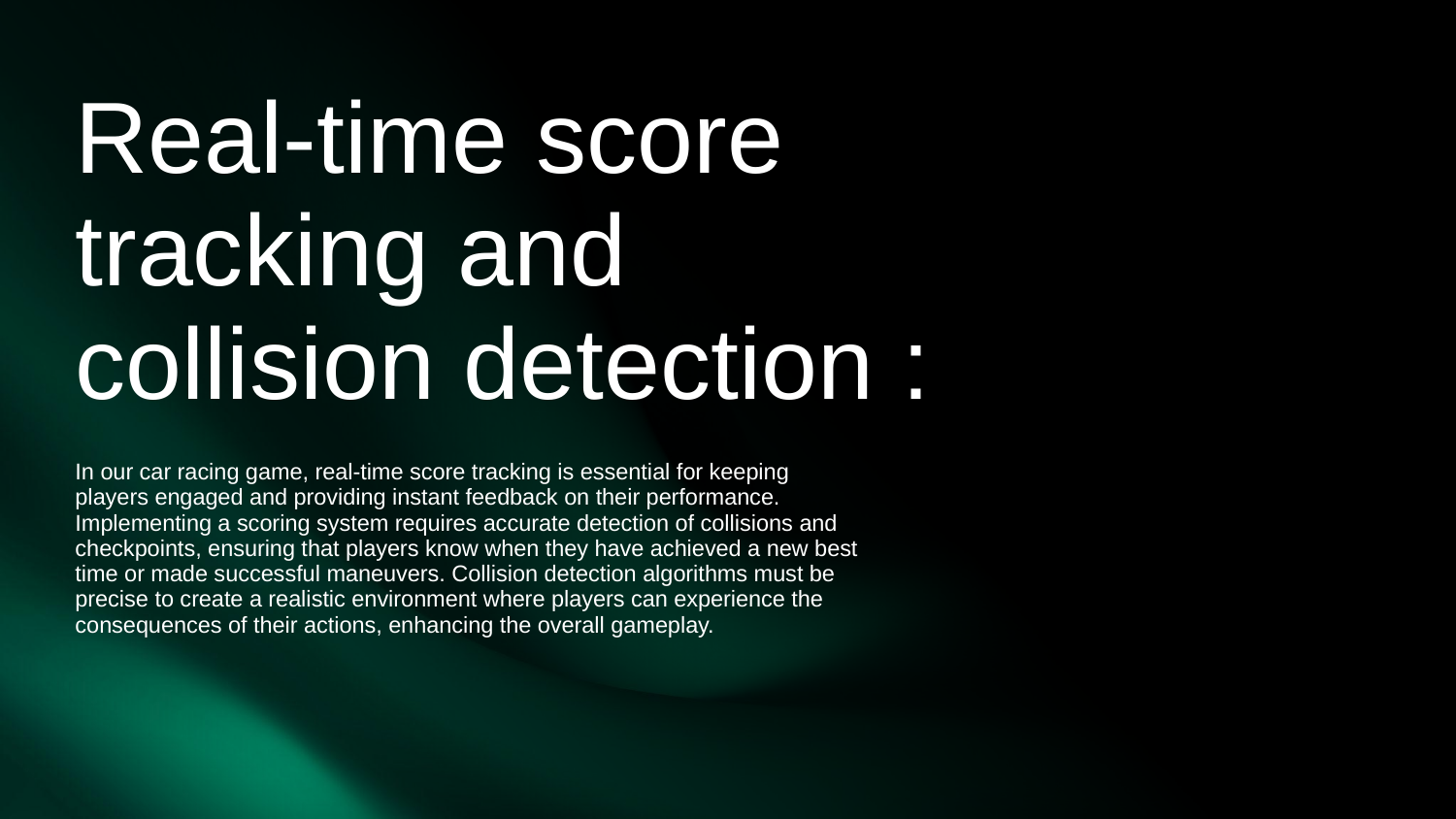

# Real-time score tracking and collision detection :
In our car racing game, real-time score tracking is essential for keeping players engaged and providing instant feedback on their performance. Implementing a scoring system requires accurate detection of collisions and checkpoints, ensuring that players know when they have achieved a new best time or made successful maneuvers. Collision detection algorithms must be precise to create a realistic environment where players can experience the consequences of their actions, enhancing the overall gameplay.